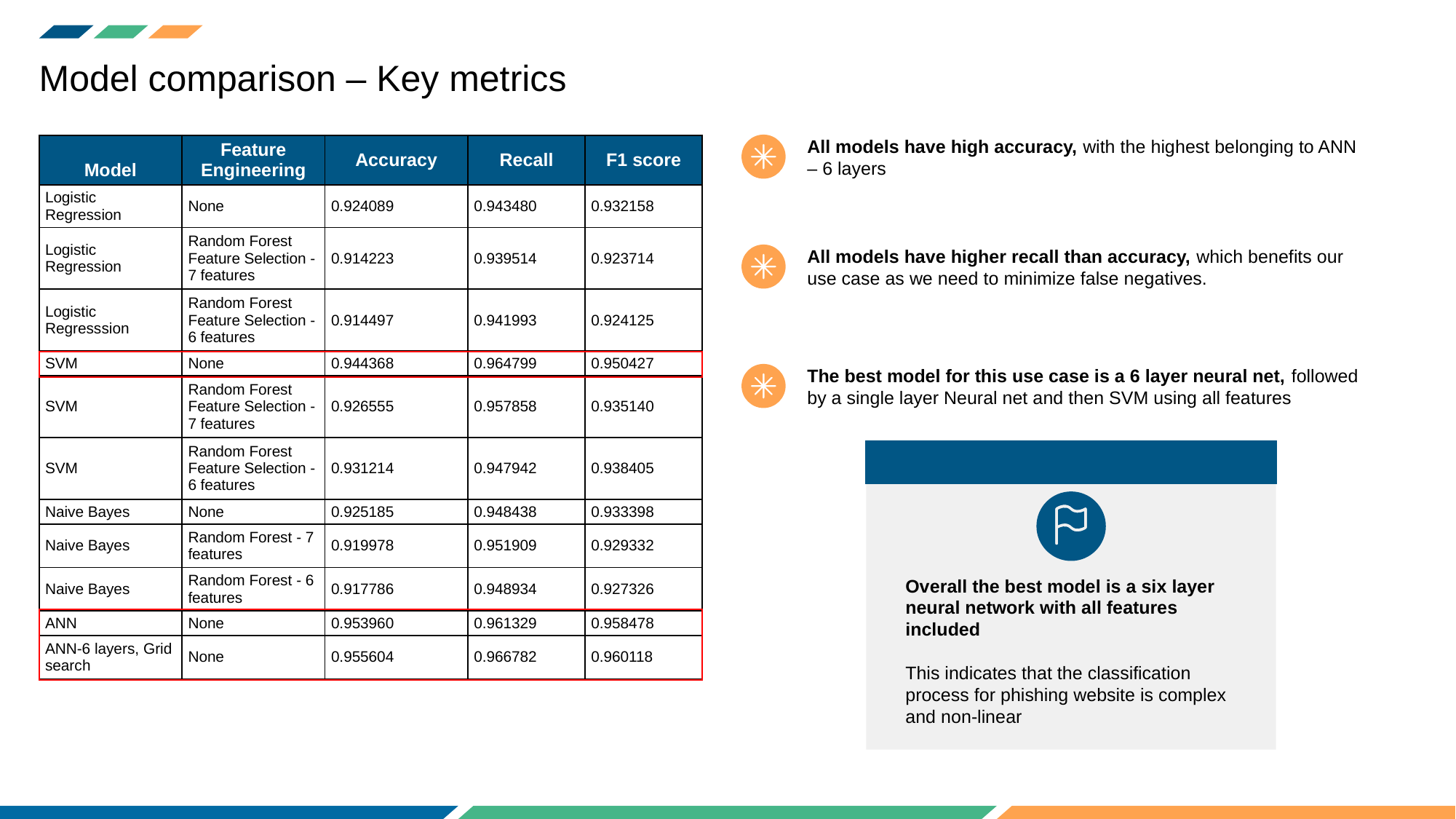

Model comparison – Key metrics

All models have high accuracy, with the highest belonging to ANN – 6 layers

| Model | Feature Engineering | Accuracy | Recall | F1 score |
| --- | --- | --- | --- | --- |
| Logistic Regression | None | 0.924089 | 0.943480 | 0.932158 |
| Logistic Regression | Random Forest Feature Selection - 7 features | 0.914223 | 0.939514 | 0.923714 |
| Logistic Regresssion | Random Forest Feature Selection - 6 features | 0.914497 | 0.941993 | 0.924125 |
| SVM | None | 0.944368 | 0.964799 | 0.950427 |
| SVM | Random Forest Feature Selection - 7 features | 0.926555 | 0.957858 | 0.935140 |
| SVM | Random Forest Feature Selection - 6 features | 0.931214 | 0.947942 | 0.938405 |
| Naive Bayes | None | 0.925185 | 0.948438 | 0.933398 |
| Naive Bayes | Random Forest - 7 features | 0.919978 | 0.951909 | 0.929332 |
| Naive Bayes | Random Forest - 6 features | 0.917786 | 0.948934 | 0.927326 |
| ANN | None | 0.953960 | 0.961329 | 0.958478 |
| ANN-6 layers, Grid search | None | 0.955604 | 0.966782 | 0.960118 |

All models have higher recall than accuracy, which benefits our use case as we need to minimize false negatives.

The best model for this use case is a 6 layer neural net, followed by a single layer Neural net and then SVM using all features

Overall the best model is a six layer neural network with all features included

This indicates that the classification process for phishing website is complex and non-linear